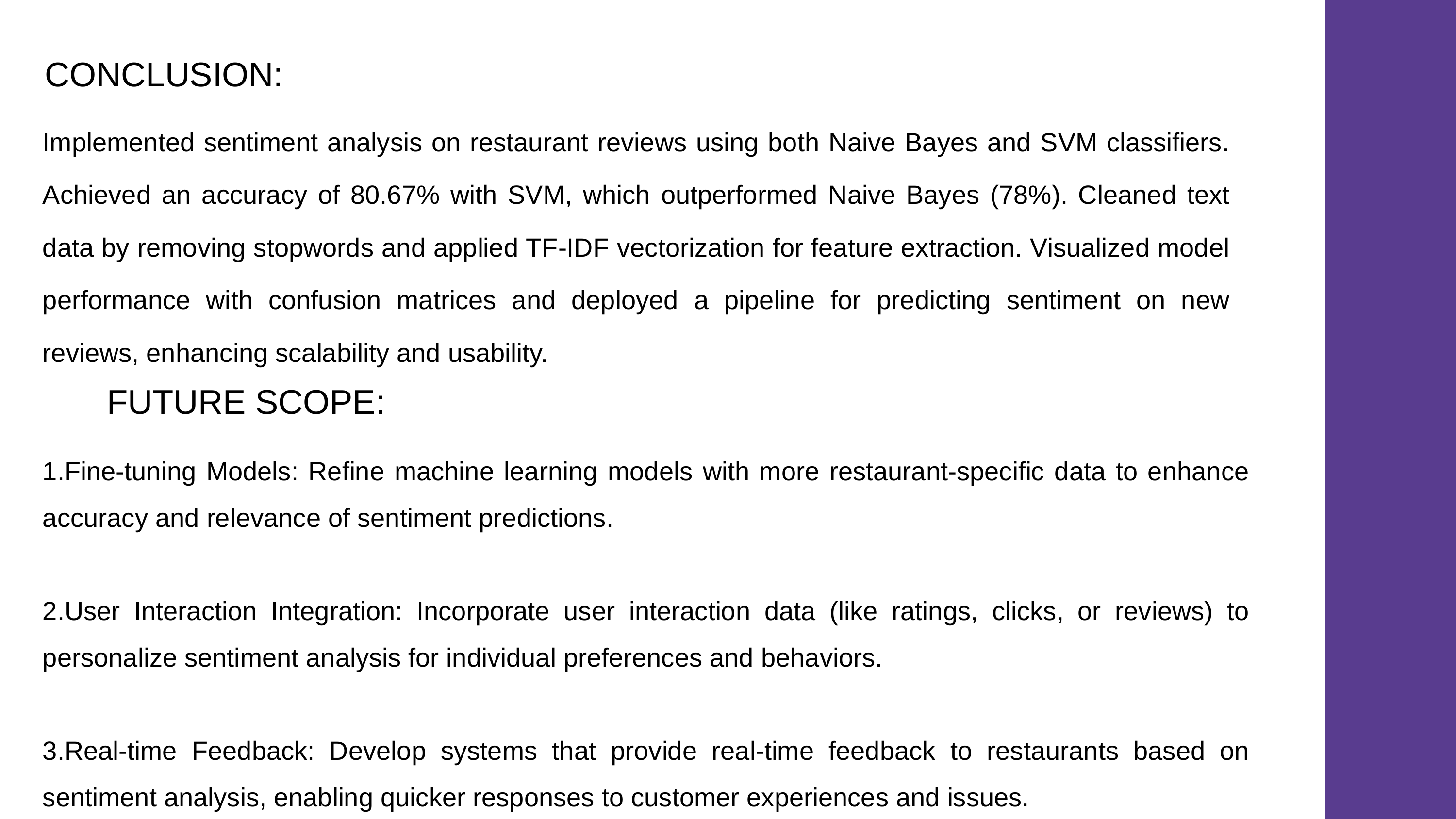

CONCLUSION:
Implemented sentiment analysis on restaurant reviews using both Naive Bayes and SVM classifiers. Achieved an accuracy of 80.67% with SVM, which outperformed Naive Bayes (78%). Cleaned text data by removing stopwords and applied TF-IDF vectorization for feature extraction. Visualized model performance with confusion matrices and deployed a pipeline for predicting sentiment on new reviews, enhancing scalability and usability.
FUTURE SCOPE:
1.Fine-tuning Models: Refine machine learning models with more restaurant-specific data to enhance accuracy and relevance of sentiment predictions.

2.User Interaction Integration: Incorporate user interaction data (like ratings, clicks, or reviews) to personalize sentiment analysis for individual preferences and behaviors.

3.Real-time Feedback: Develop systems that provide real-time feedback to restaurants based on sentiment analysis, enabling quicker responses to customer experiences and issues.